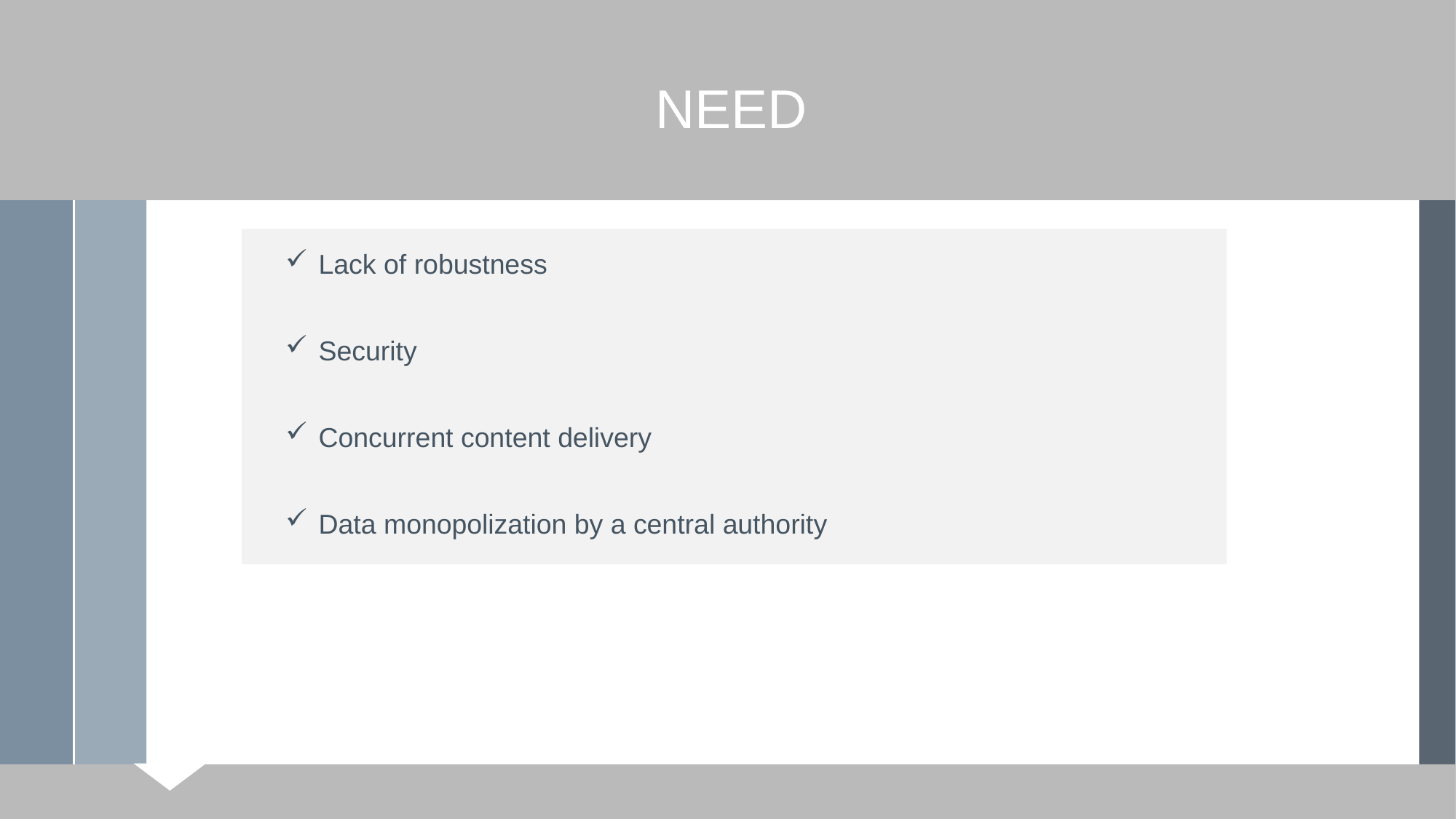

# NEED
Lack of robustness

Security

Concurrent content delivery

Data monopolization by a central authority